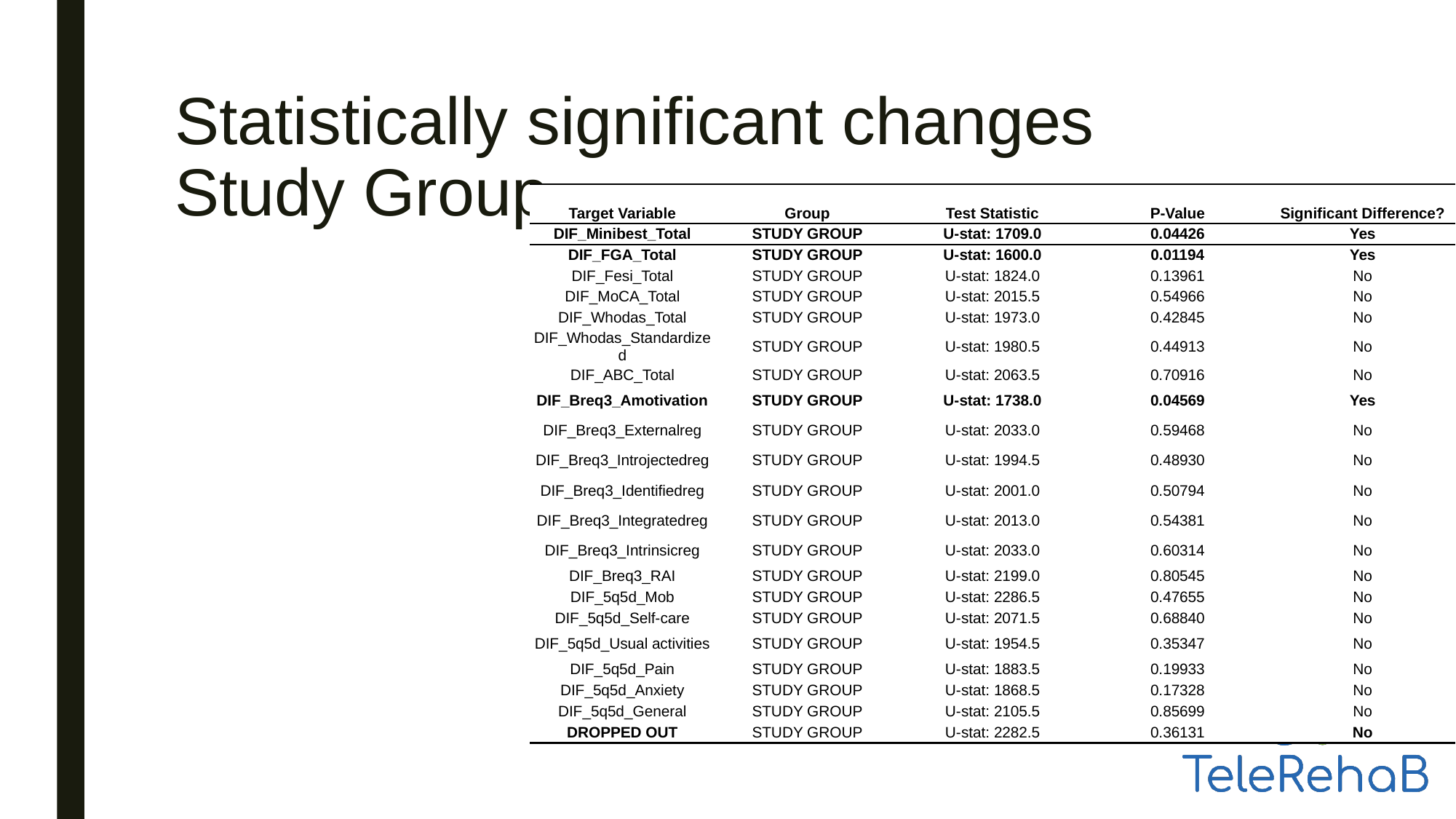

# Statistically significant changes Study Group
| Target Variable | Group | Test Statistic | P-Value | Significant Difference? |
| --- | --- | --- | --- | --- |
| DIF\_Minibest\_Total | STUDY GROUP | U-stat: 1709.0 | 0.04426 | Yes |
| DIF\_FGA\_Total | STUDY GROUP | U-stat: 1600.0 | 0.01194 | Yes |
| DIF\_Fesi\_Total | STUDY GROUP | U-stat: 1824.0 | 0.13961 | No |
| DIF\_MoCA\_Total | STUDY GROUP | U-stat: 2015.5 | 0.54966 | No |
| DIF\_Whodas\_Total | STUDY GROUP | U-stat: 1973.0 | 0.42845 | No |
| DIF\_Whodas\_Standardized | STUDY GROUP | U-stat: 1980.5 | 0.44913 | No |
| DIF\_ABC\_Total | STUDY GROUP | U-stat: 2063.5 | 0.70916 | No |
| DIF\_Breq3\_Amotivation | STUDY GROUP | U-stat: 1738.0 | 0.04569 | Yes |
| DIF\_Breq3\_Externalreg | STUDY GROUP | U-stat: 2033.0 | 0.59468 | No |
| DIF\_Breq3\_Introjectedreg | STUDY GROUP | U-stat: 1994.5 | 0.48930 | No |
| DIF\_Breq3\_Identifiedreg | STUDY GROUP | U-stat: 2001.0 | 0.50794 | No |
| DIF\_Breq3\_Integratedreg | STUDY GROUP | U-stat: 2013.0 | 0.54381 | No |
| DIF\_Breq3\_Intrinsicreg | STUDY GROUP | U-stat: 2033.0 | 0.60314 | No |
| DIF\_Breq3\_RAI | STUDY GROUP | U-stat: 2199.0 | 0.80545 | No |
| DIF\_5q5d\_Mob | STUDY GROUP | U-stat: 2286.5 | 0.47655 | No |
| DIF\_5q5d\_Self-care | STUDY GROUP | U-stat: 2071.5 | 0.68840 | No |
| DIF\_5q5d\_Usual activities | STUDY GROUP | U-stat: 1954.5 | 0.35347 | No |
| DIF\_5q5d\_Pain | STUDY GROUP | U-stat: 1883.5 | 0.19933 | No |
| DIF\_5q5d\_Anxiety | STUDY GROUP | U-stat: 1868.5 | 0.17328 | No |
| DIF\_5q5d\_General | STUDY GROUP | U-stat: 2105.5 | 0.85699 | No |
| DROPPED OUT | STUDY GROUP | U-stat: 2282.5 | 0.36131 | No |